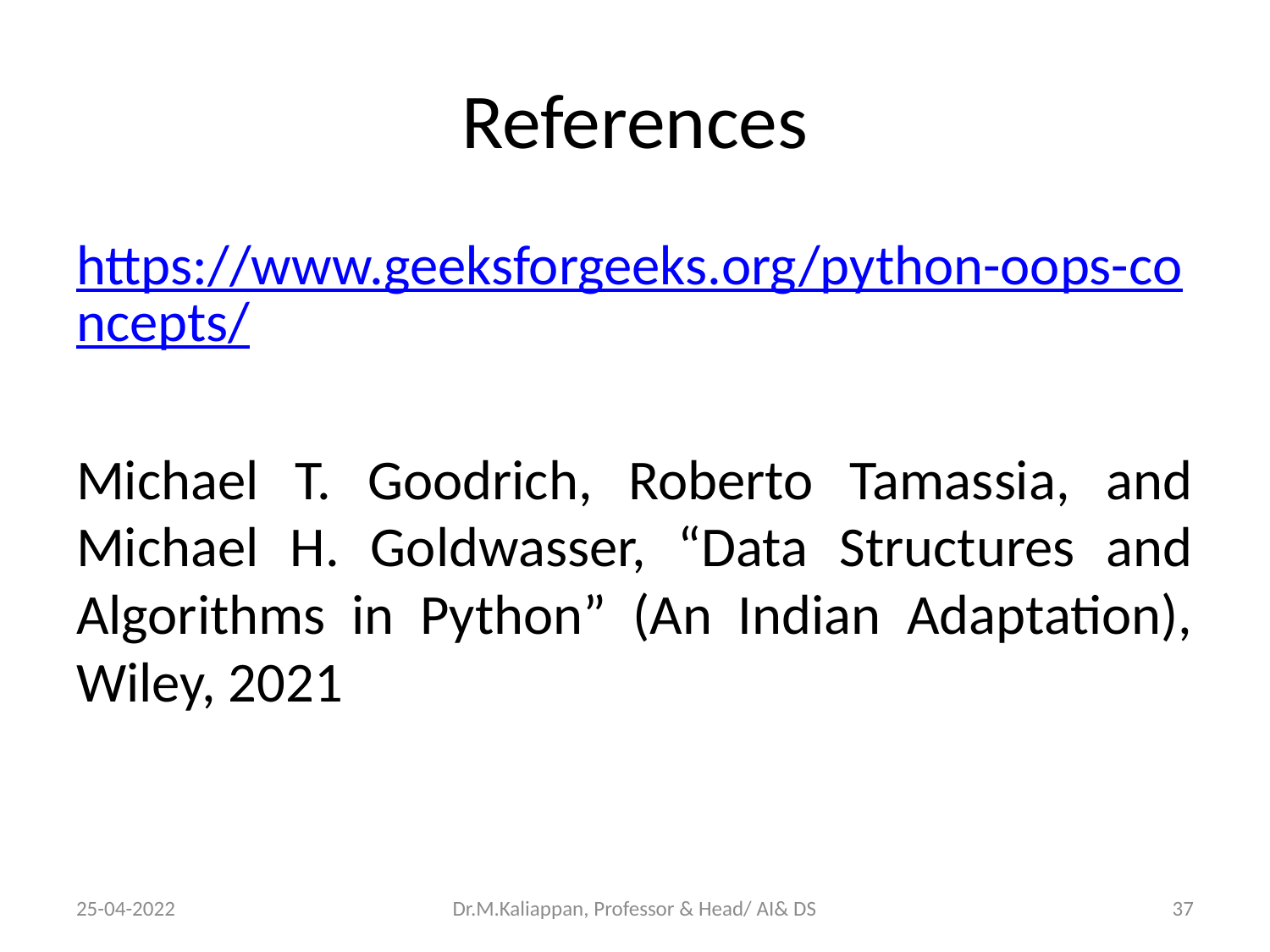

# References
https://www.geeksforgeeks.org/python-oops-concepts/

Michael T. Goodrich, Roberto Tamassia, and Michael H. Goldwasser, “Data Structures and Algorithms in Python” (An Indian Adaptation), Wiley, 2021

25-04-2022
Dr.M.Kaliappan, Professor & Head/ AI& DS
37